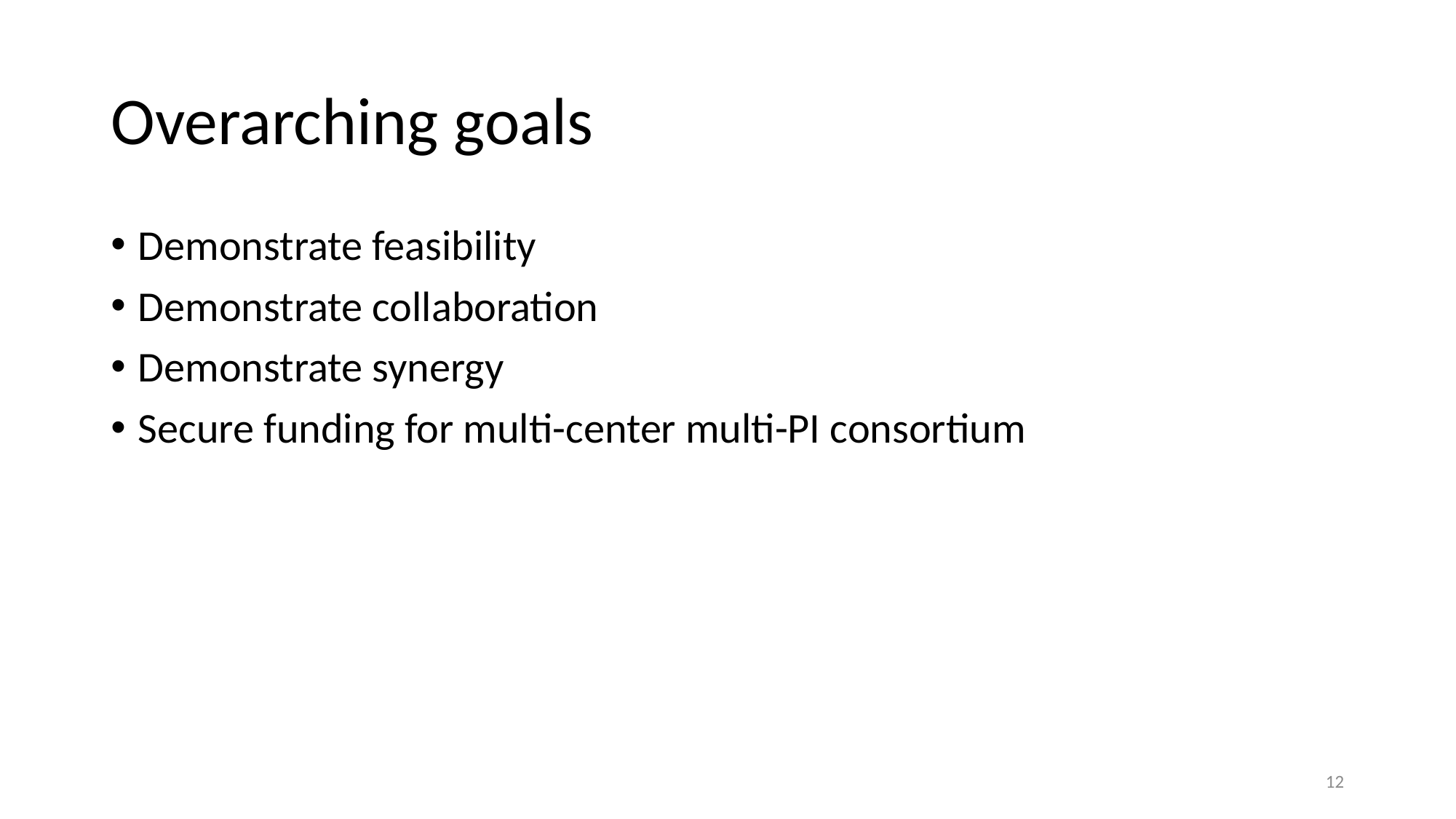

# Overarching goals
Demonstrate feasibility
Demonstrate collaboration
Demonstrate synergy
Secure funding for multi-center multi-PI consortium
12